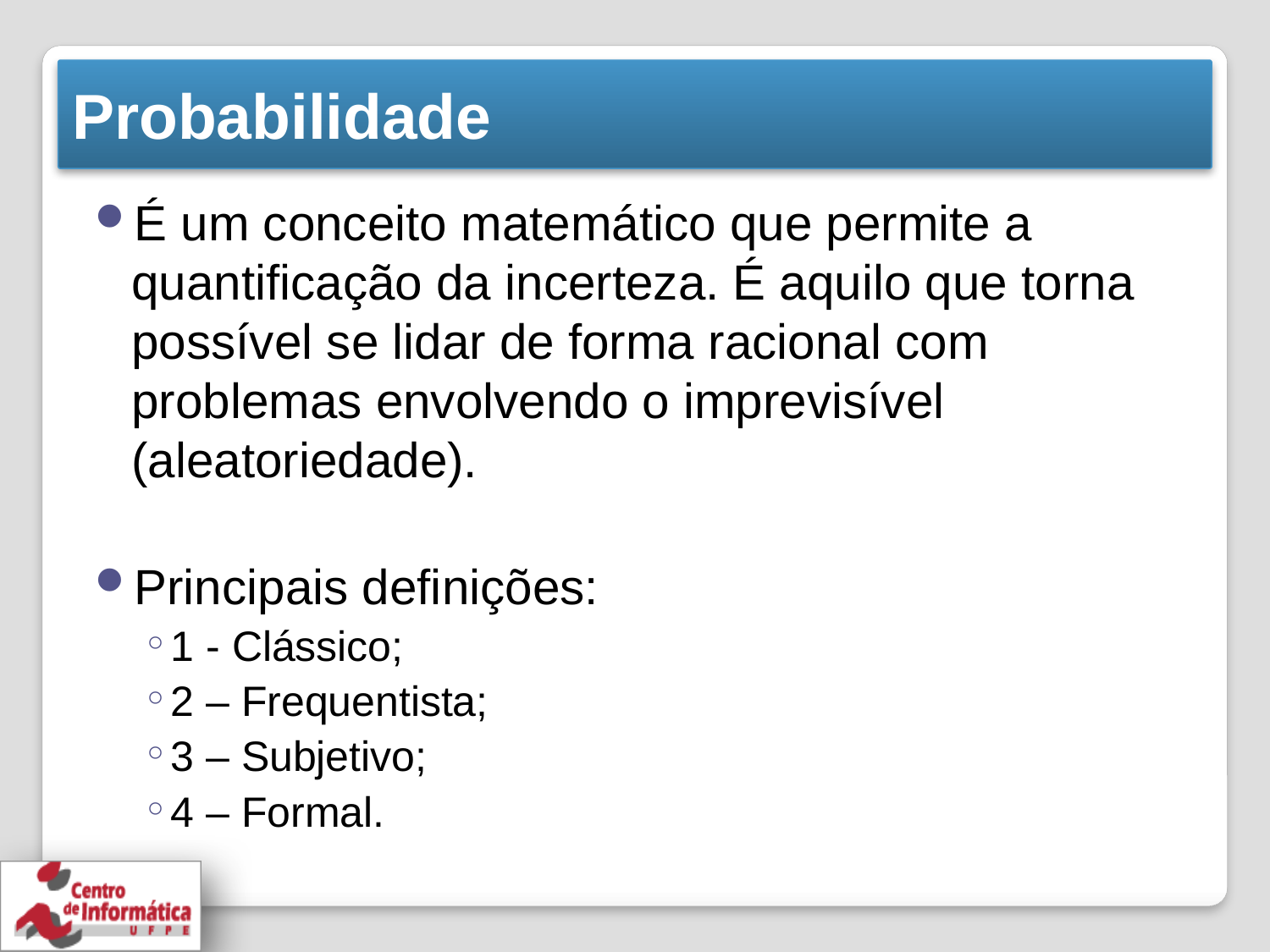

# Probabilidade
É um conceito matemático que permite a quantificação da incerteza. É aquilo que torna possível se lidar de forma racional com problemas envolvendo o imprevisível (aleatoriedade).

Principais definições:
1 - Clássico;
2 – Frequentista;
3 – Subjetivo;
4 – Formal.